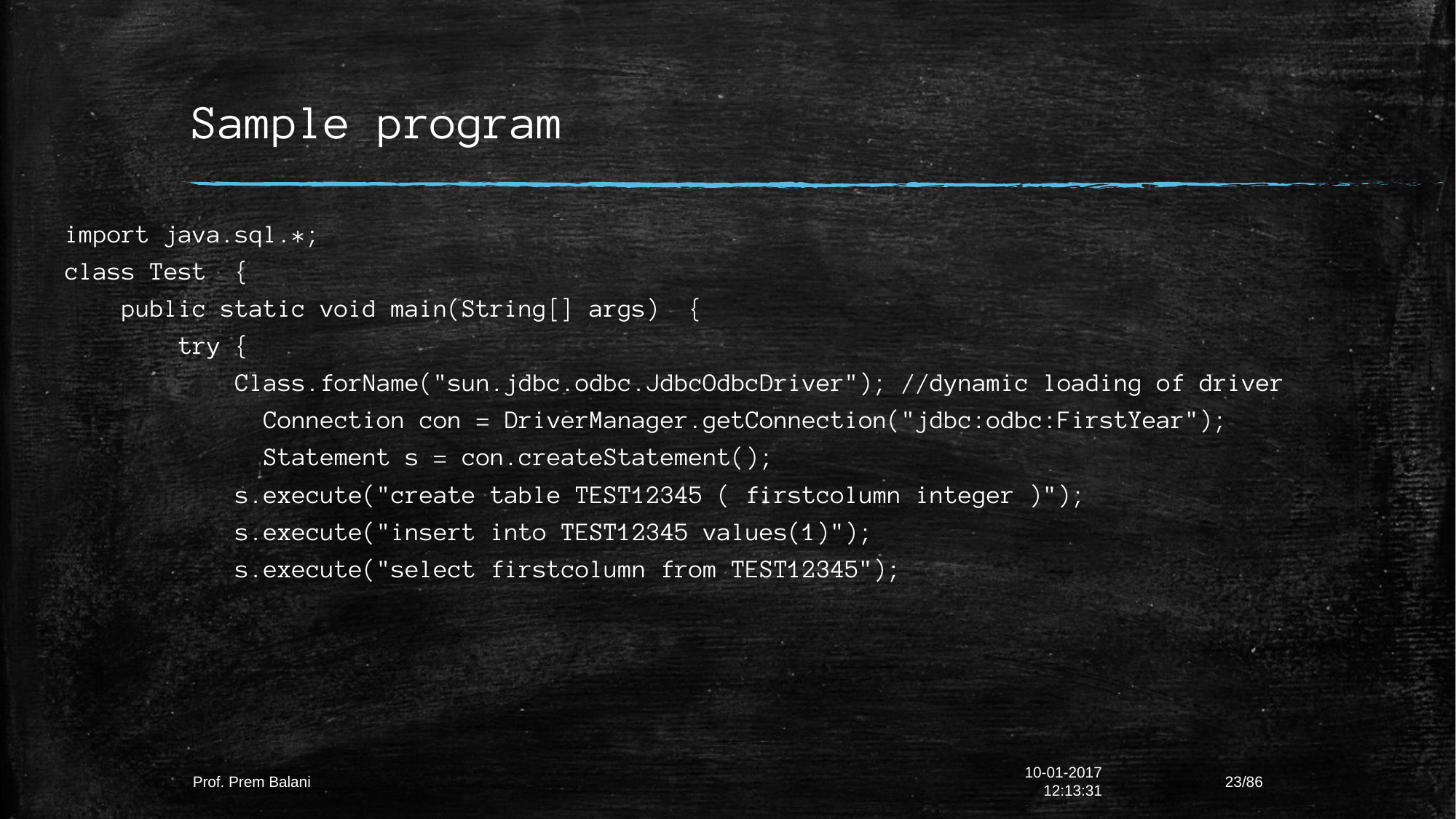

# Sample program
import java.sql.*;
class Test  {
    public static void main(String[] args)  {
        try {
            Class.forName("sun.jdbc.odbc.JdbcOdbcDriver"); //dynamic loading of driver
		    Connection con = DriverManager.getConnection("jdbc:odbc:FirstYear");
		    Statement s = con.createStatement();
            s.execute("create table TEST12345 ( firstcolumn integer )");
            s.execute("insert into TEST12345 values(1)");
            s.execute("select firstcolumn from TEST12345");

Prof. Prem Balani
10-01-2017 12:13:31
23/86